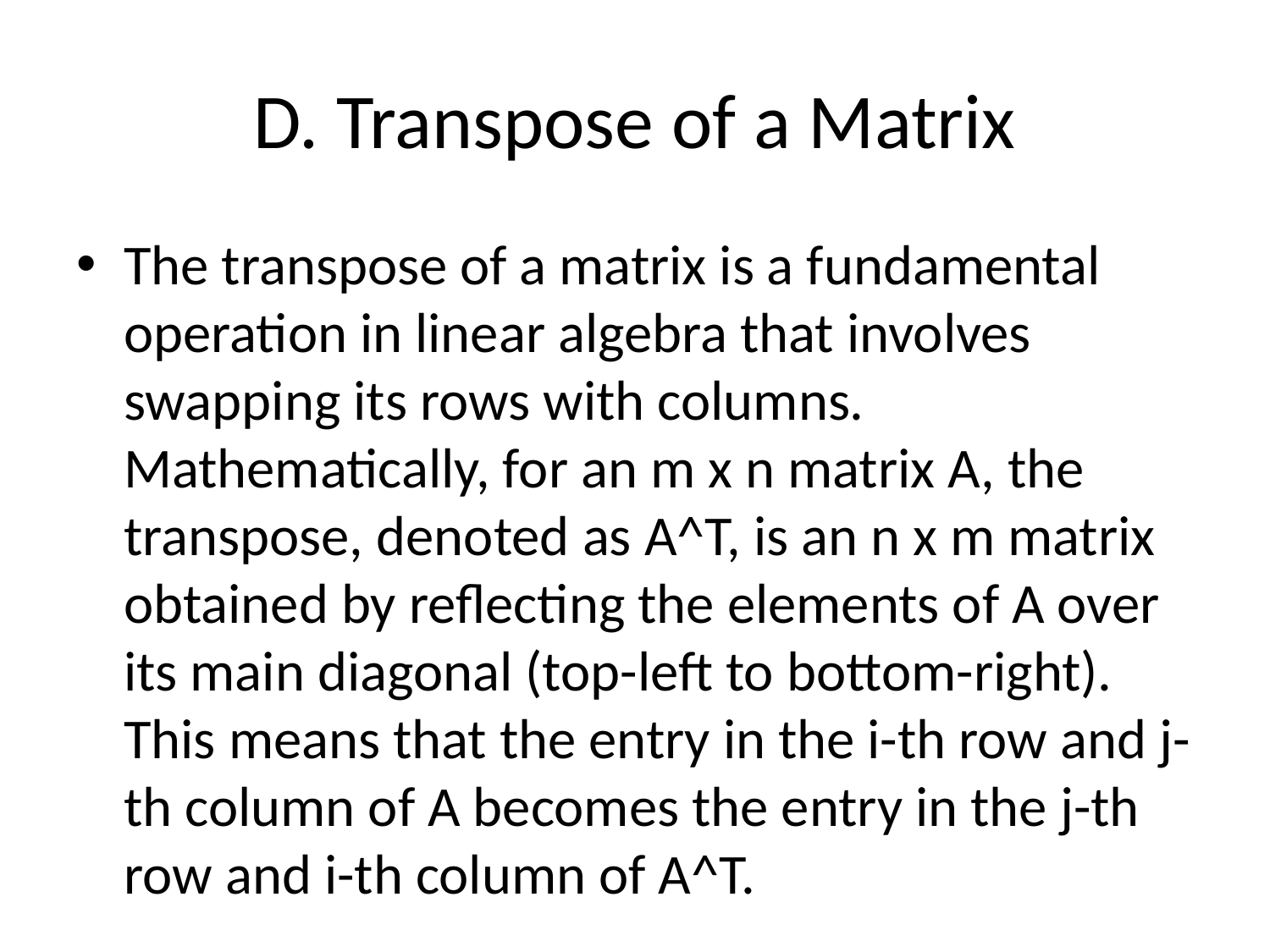

# D. Transpose of a Matrix
The transpose of a matrix is a fundamental operation in linear algebra that involves swapping its rows with columns. Mathematically, for an m x n matrix A, the transpose, denoted as A^T, is an n x m matrix obtained by reflecting the elements of A over its main diagonal (top-left to bottom-right). This means that the entry in the i-th row and j-th column of A becomes the entry in the j-th row and i-th column of A^T.